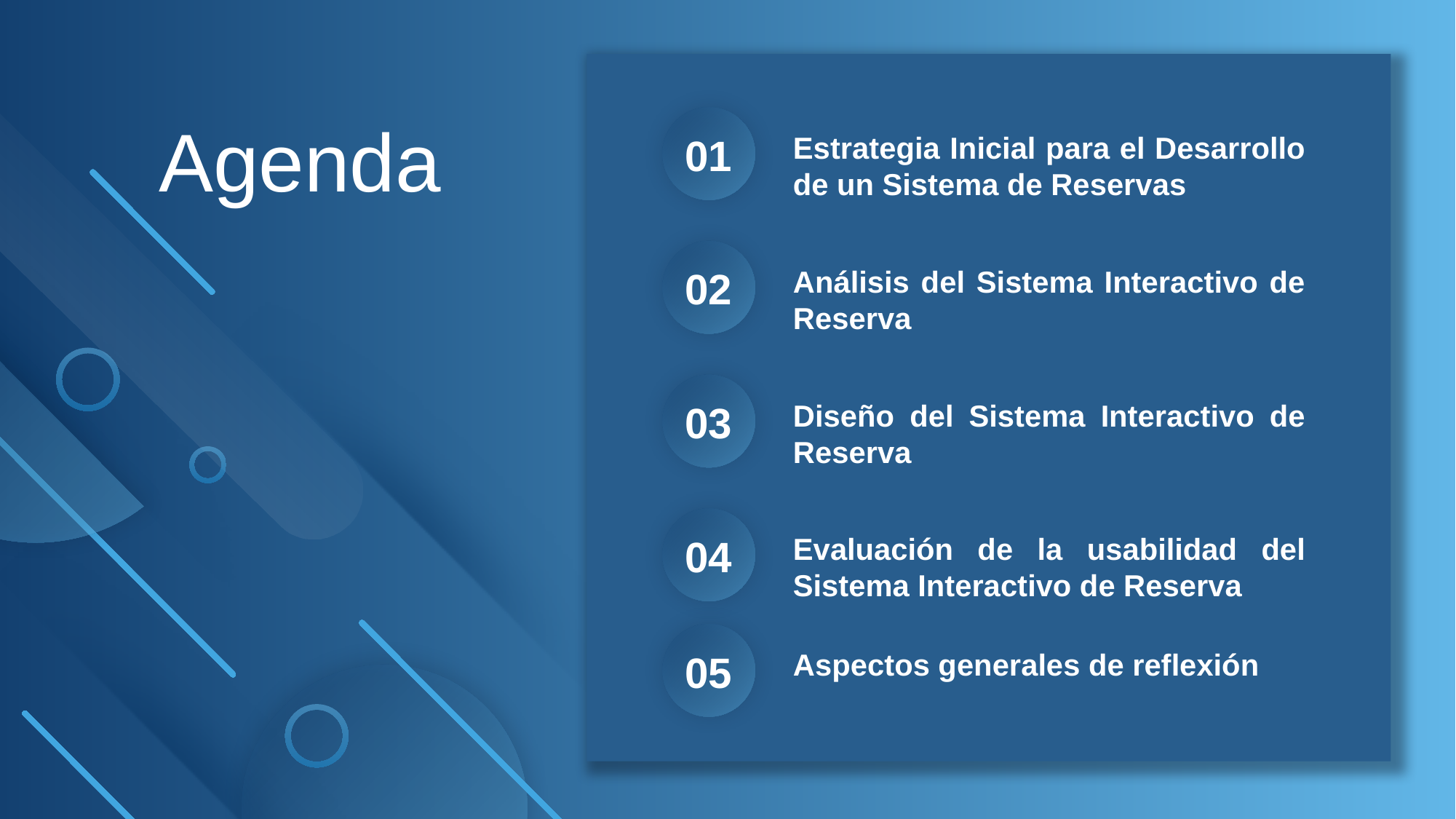

Agenda

01
Estrategia Inicial para el Desarrollo de un Sistema de Reservas

02
Análisis del Sistema Interactivo de Reserva

03
Diseño del Sistema Interactivo de Reserva

04
Evaluación de la usabilidad del Sistema Interactivo de Reserva

05
Aspectos generales de reflexión